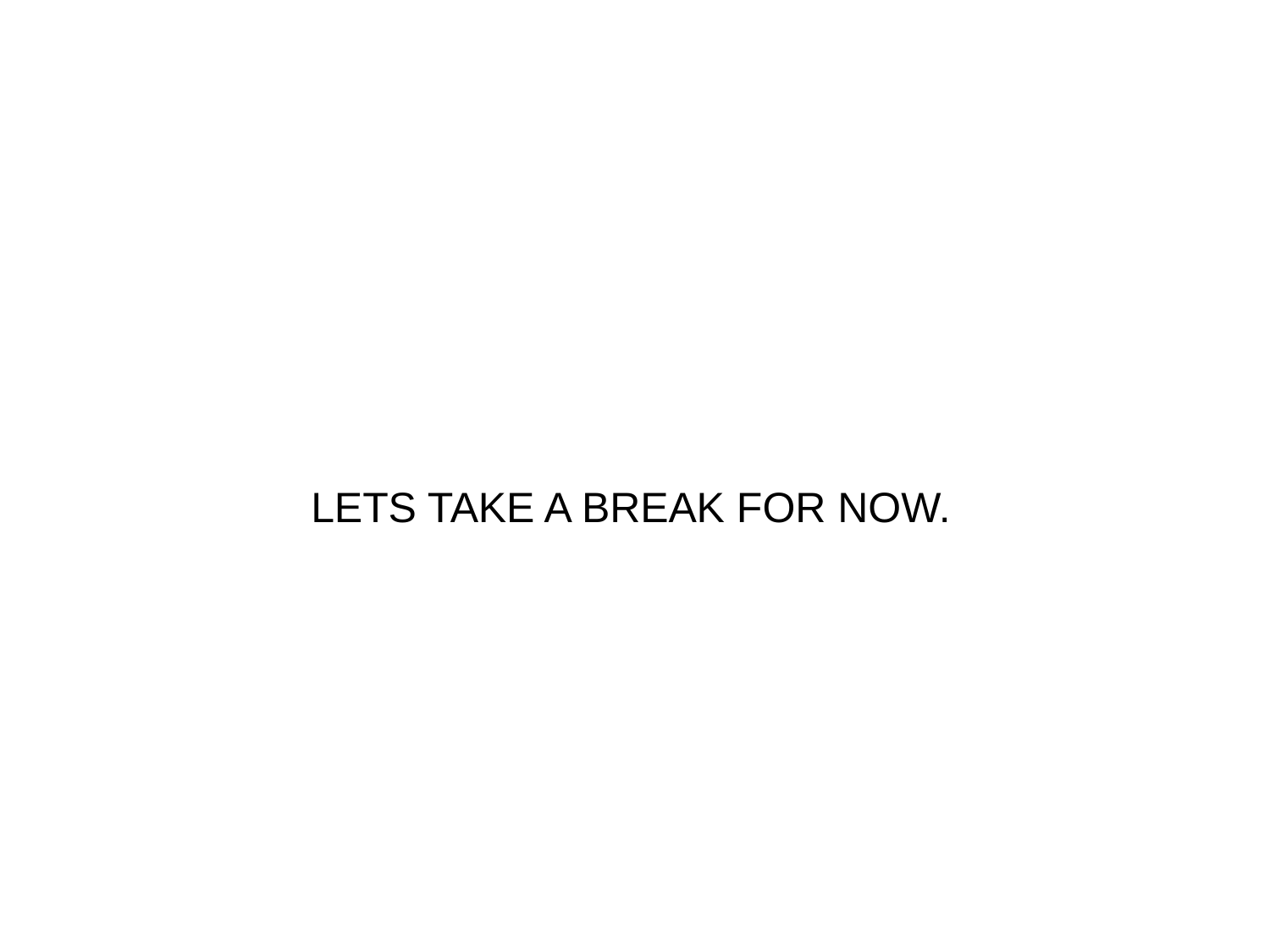

# LETS TAKE A BREAK FOR NOW.